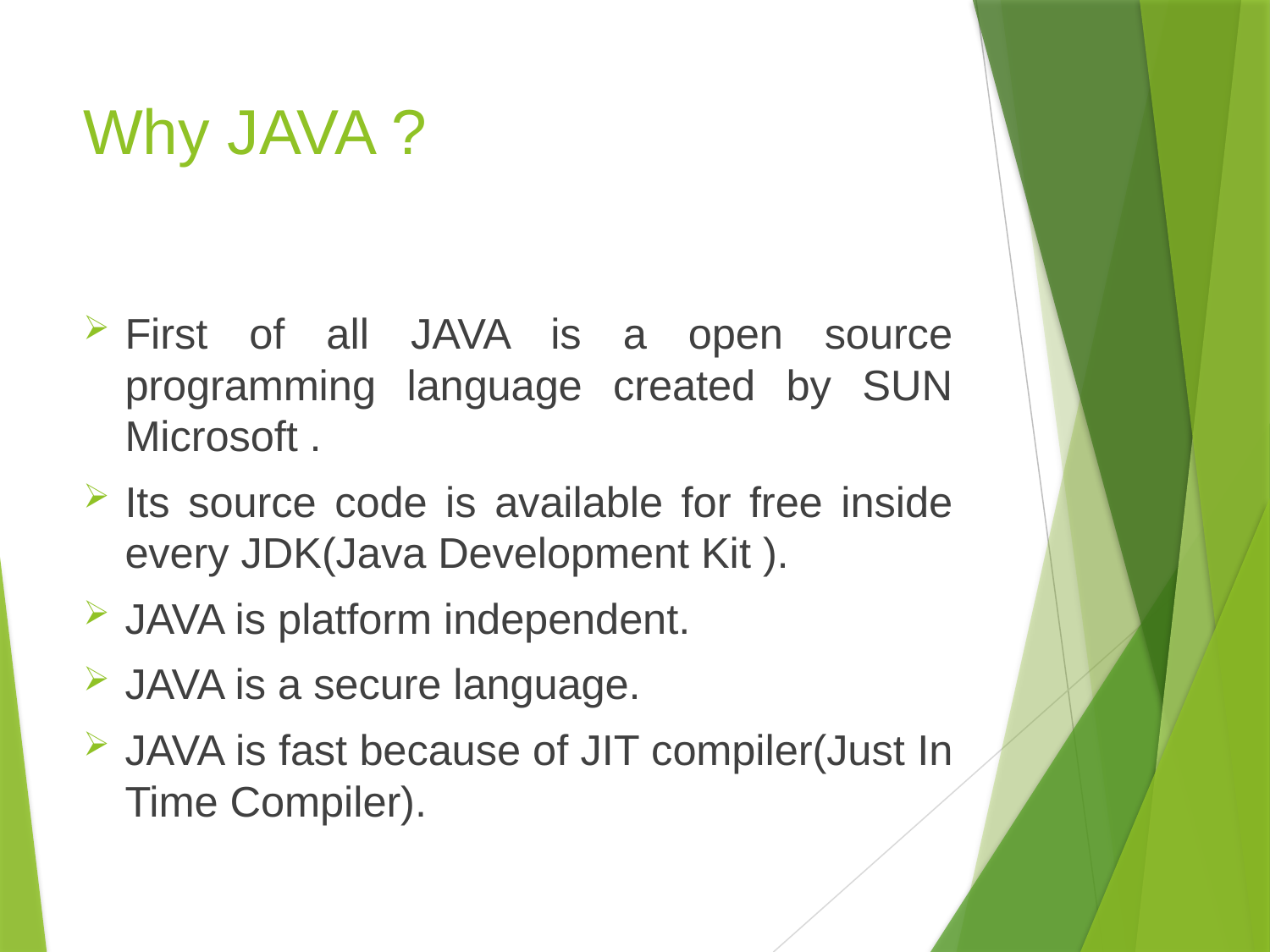

# Why JAVA ?
First of all JAVA is a open source programming language created by SUN Microsoft .
Its source code is available for free inside every JDK(Java Development Kit ).
JAVA is platform independent.
JAVA is a secure language.
JAVA is fast because of JIT compiler(Just In Time Compiler).